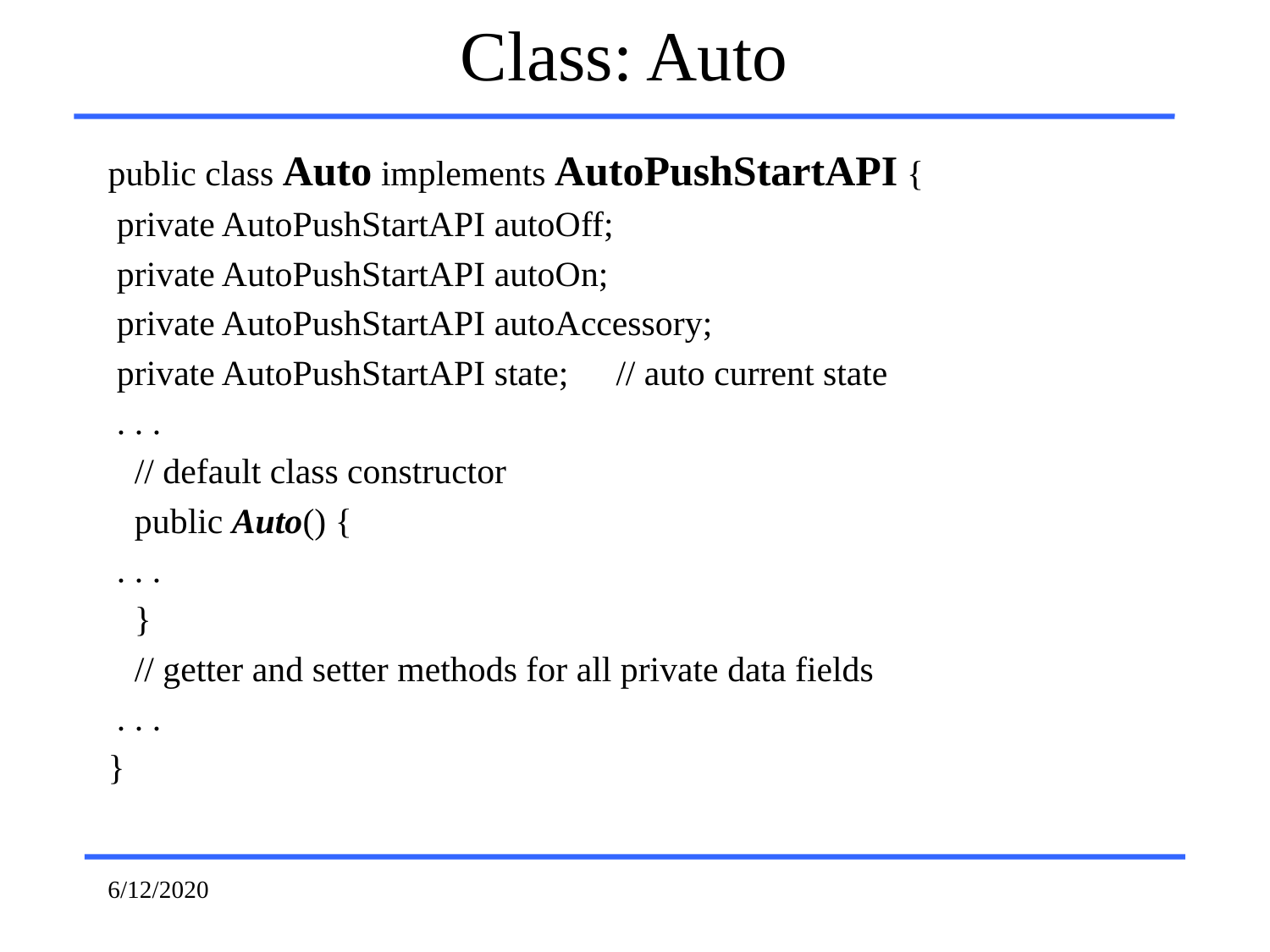

Class: Auto
public class Auto implements AutoPushStartAPI {
 private AutoPushStartAPI autoOff;
 private AutoPushStartAPI autoOn;
 private AutoPushStartAPI autoAccessory;
 private AutoPushStartAPI state;	// auto current state
 . . .
   // default class constructor
   public Auto() {
 . . .
   }
   // getter and setter methods for all private data fields
 . . .
}

6/12/2020